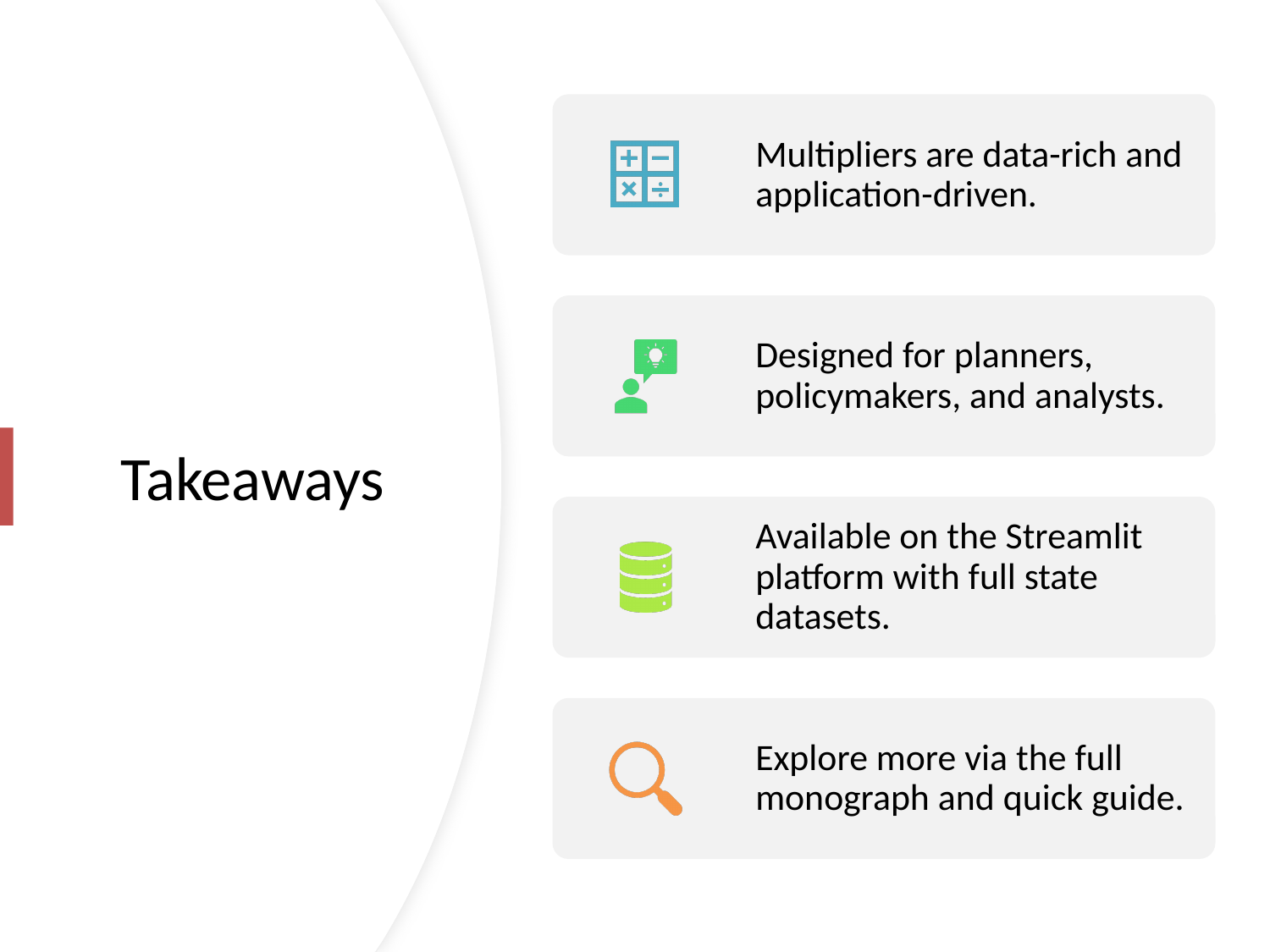

Multipliers are data-rich and application-driven.
Designed for planners, policymakers, and analysts.
Available on the Streamlit platform with full state datasets.
Explore more via the full monograph and quick guide.
# Takeaways